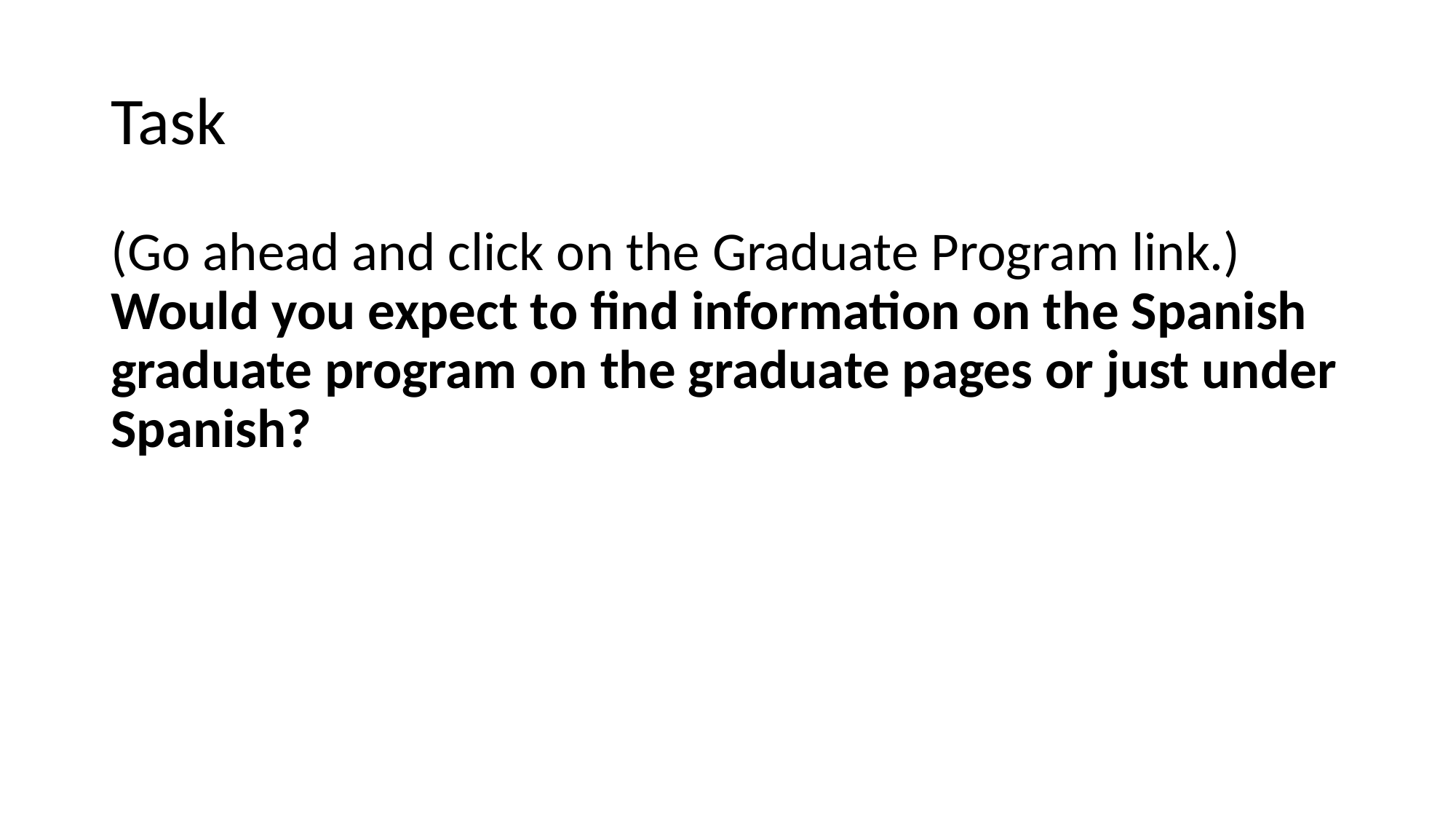

# Task
(Go ahead and click on the Graduate Program link.)  Would you expect to find information on the Spanish graduate program on the graduate pages or just under Spanish?